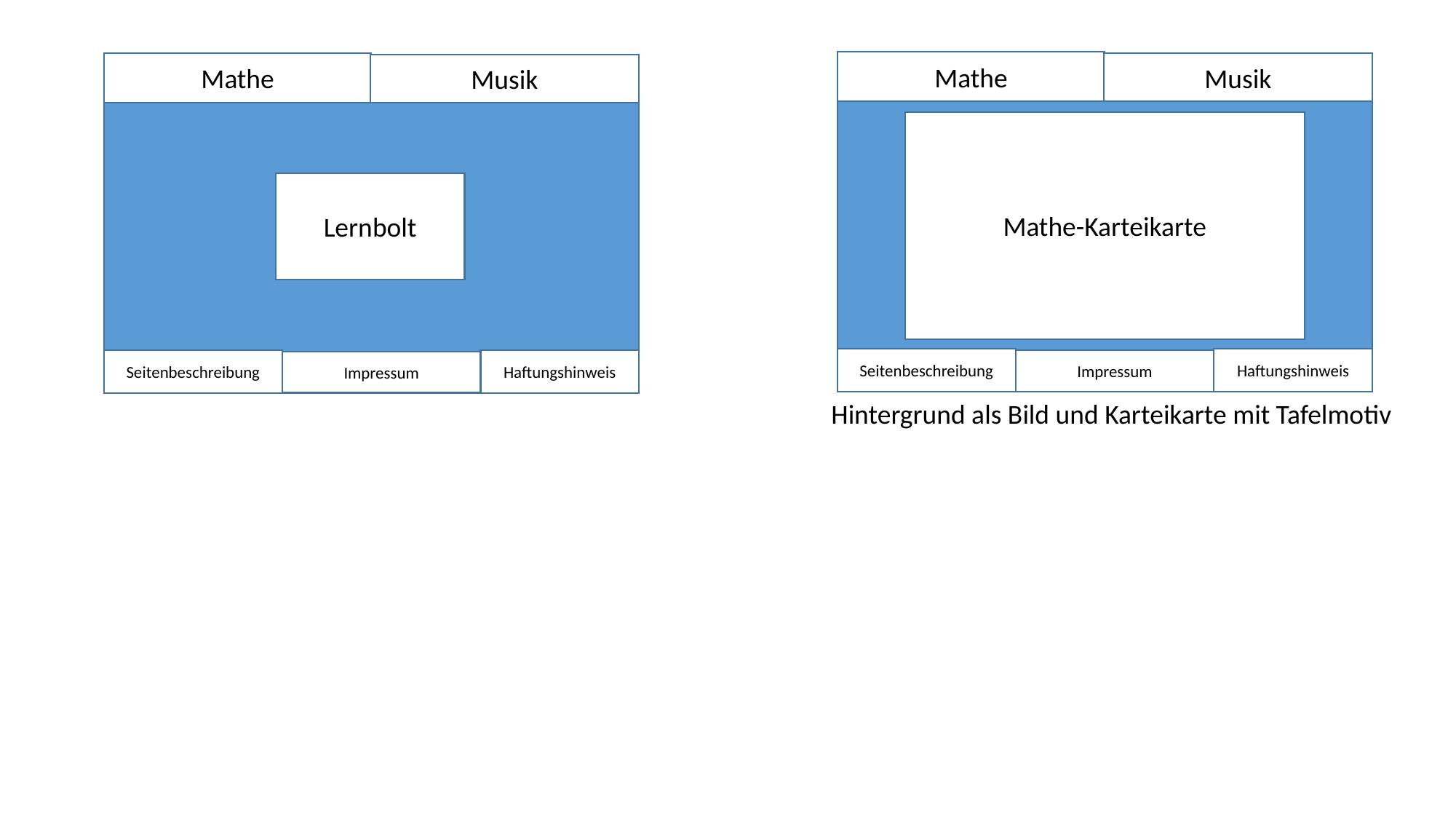

Mathe
Mathe

Musik

Musik
Mathe-Karteikarte
Lernbolt
Seitenbeschreibung
Haftungshinweis
Seitenbeschreibung
Haftungshinweis
Impressum
Impressum
Hintergrund als Bild und Karteikarte mit Tafelmotiv